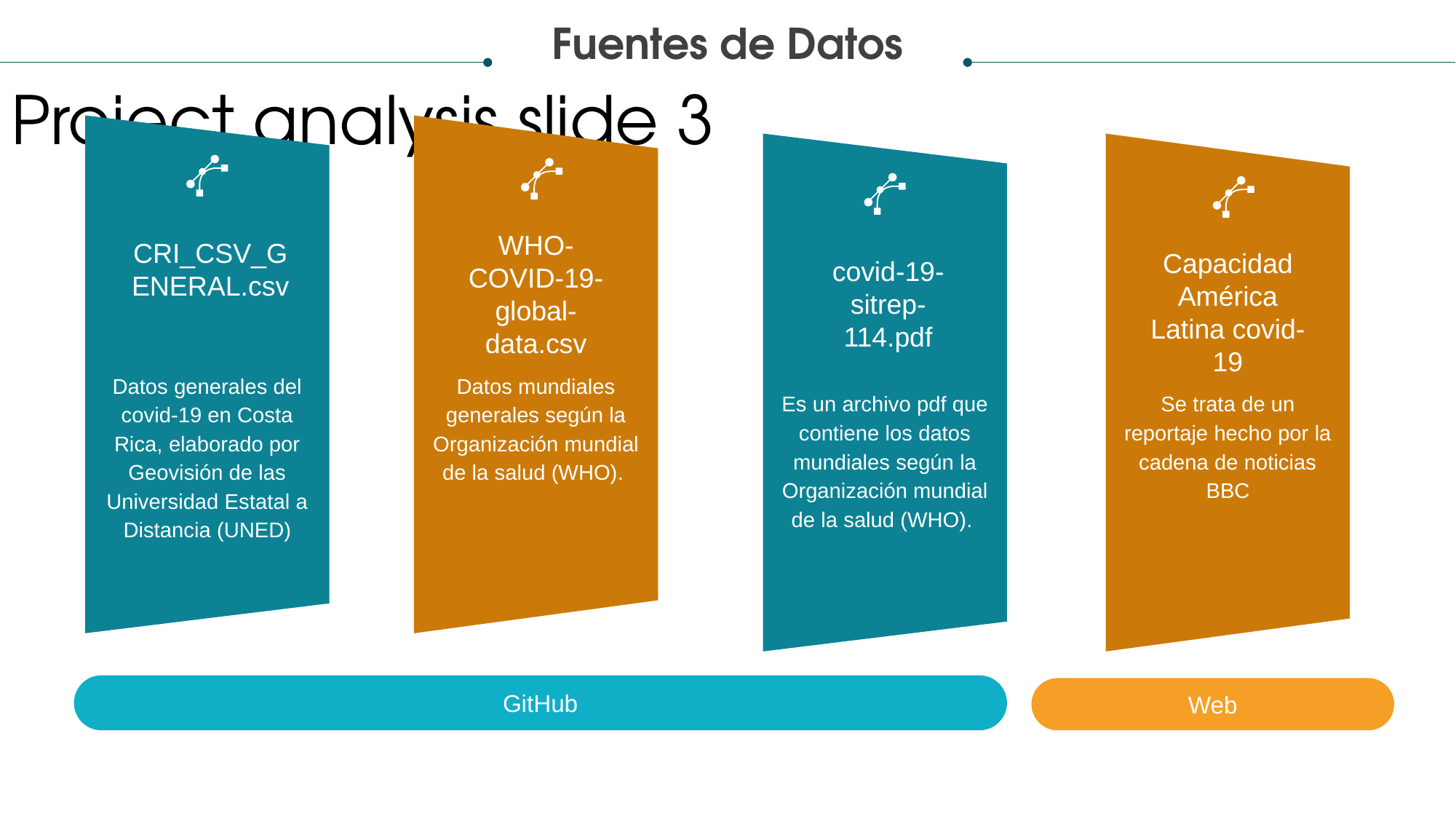

Fuentes de Datos
Project analysis slide 3

WHO-COVID-19-global-data.csv
CRI_CSV_GENERAL.csv
Capacidad América Latina covid-19

covid-19-sitrep-114.pdf

Datos generales del covid-19 en Costa Rica, elaborado por Geovisión de las Universidad Estatal a Distancia (UNED)
Datos mundiales generales según la Organización mundial de la salud (WHO).
Es un archivo pdf que contiene los datos mundiales según la Organización mundial de la salud (WHO).
Se trata de un reportaje hecho por la cadena de noticias BBC
GitHub
Web